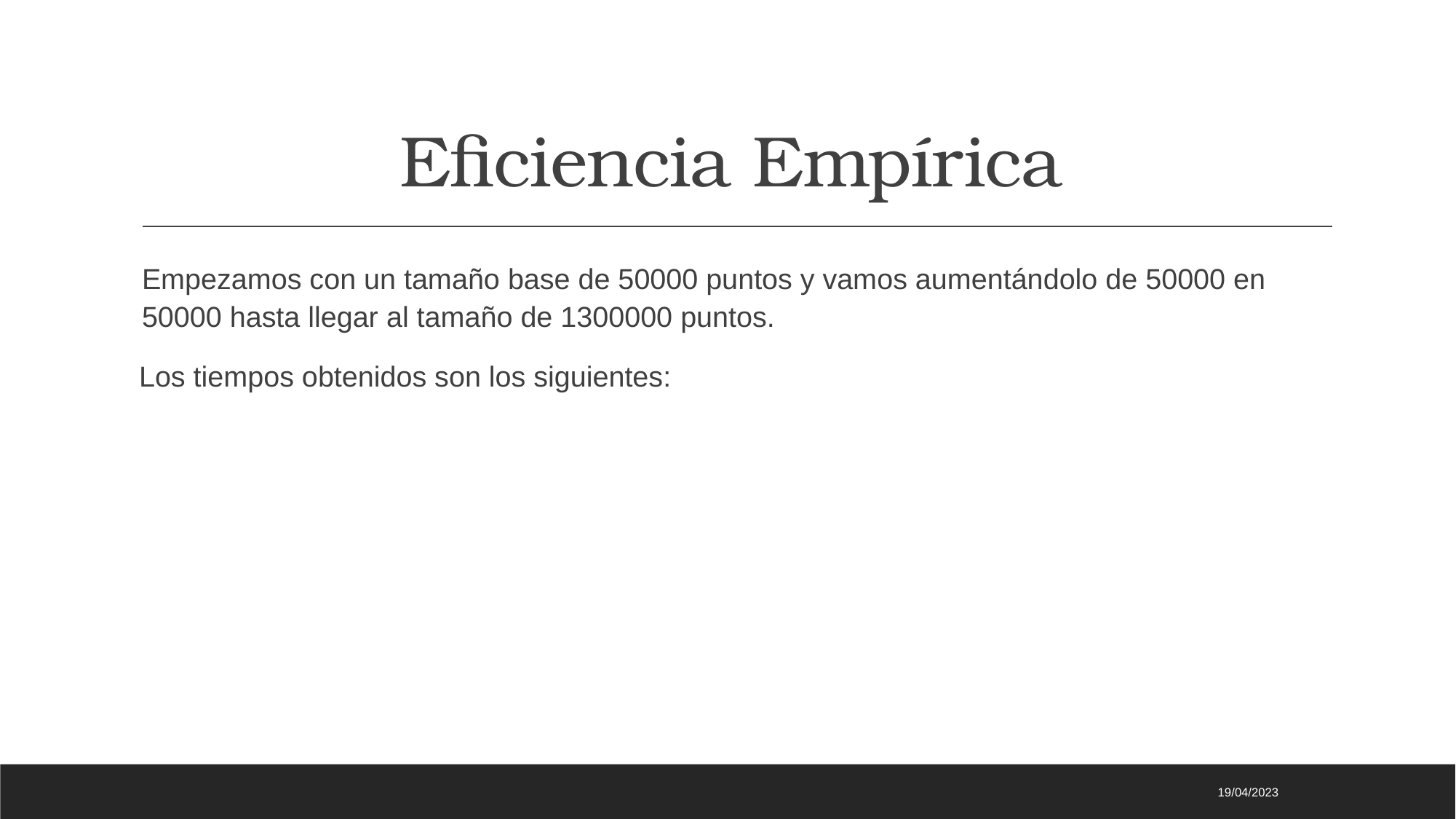

# Eficiencia Empírica
Empezamos con un tamaño base de 50000 puntos y vamos aumentándolo de 50000 en 50000 hasta llegar al tamaño de 1300000 puntos.
 Los tiempos obtenidos son los siguientes:
19/04/2023